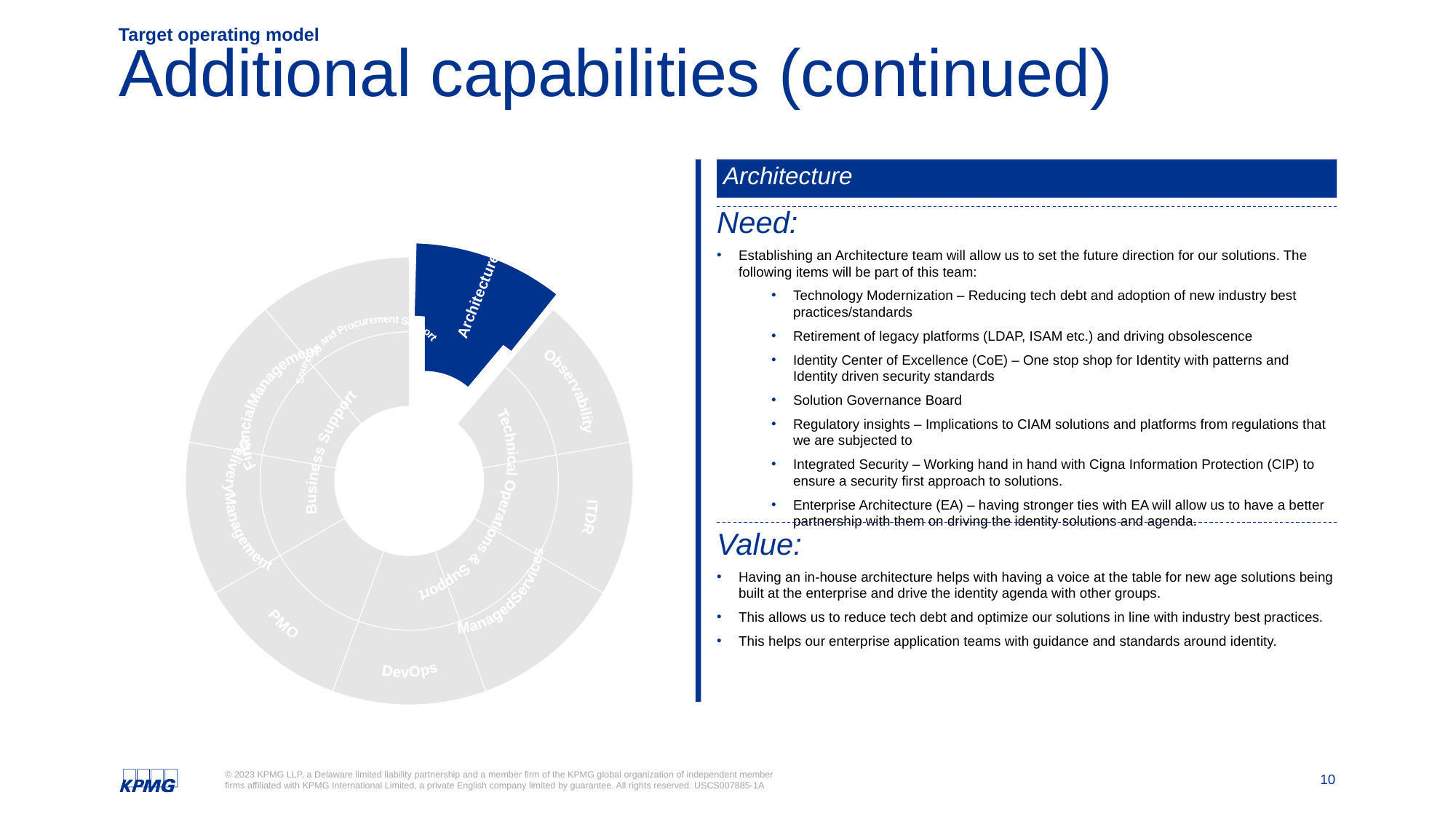

Target operating model

# Additional capabilities (continued)

Architecture

### Chart

| Category | Sales |  |
|---|---|---|
| Architecture | 10.0 | 2.5 |
| Observability | 10.0 | 2.5 |
| ITDR | 10.0 | 2.5 |
| Managed Services | 10.0 | 2.5 |
| DevOps | 10.0 | 2.5 |
| PMO | 10.0 | 2.5 |
| Delivery Management | 10.0 | 2.5 |
| Financial Management | 10.0 | 2.5 |
| Sourcing and Procurement Support | 10.0 | 2.5 |

### Chart

| Category |
|---|
Architecture

Sourcing and
Procurement
Support
Observability
Financial
Management
Business Support
Technical Operations & Support
Delivery
Management
ITDR
Managed
Services
PMO
DevOps
Need:
Establishing an Architecture team will allow us to set the future direction for our solutions. The following items will be part of this team:
Technology Modernization – Reducing tech debt and adoption of new industry best practices/standards
Retirement of legacy platforms (LDAP, ISAM etc.) and driving obsolescence
Identity Center of Excellence (CoE) – One stop shop for Identity with patterns and Identity driven security standards
Solution Governance Board
Regulatory insights – Implications to CIAM solutions and platforms from regulations that we are subjected to
Integrated Security – Working hand in hand with Cigna Information Protection (CIP) to ensure a security first approach to solutions.
Enterprise Architecture (EA) – having stronger ties with EA will allow us to have a better partnership with them on driving the identity solutions and agenda.
Architecture
Sourcing and
Procurement
Support
Observability
Financial
Management
Business Support
Technical Operations & Support
Delivery
Management
ITDR
Managed
Services
PMO
Value:
Having an in-house architecture helps with having a voice at the table for new age solutions being built at the enterprise and drive the identity agenda with other groups.
This allows us to reduce tech debt and optimize our solutions in line with industry best practices.
This helps our enterprise application teams with guidance and standards around identity.
DevOps